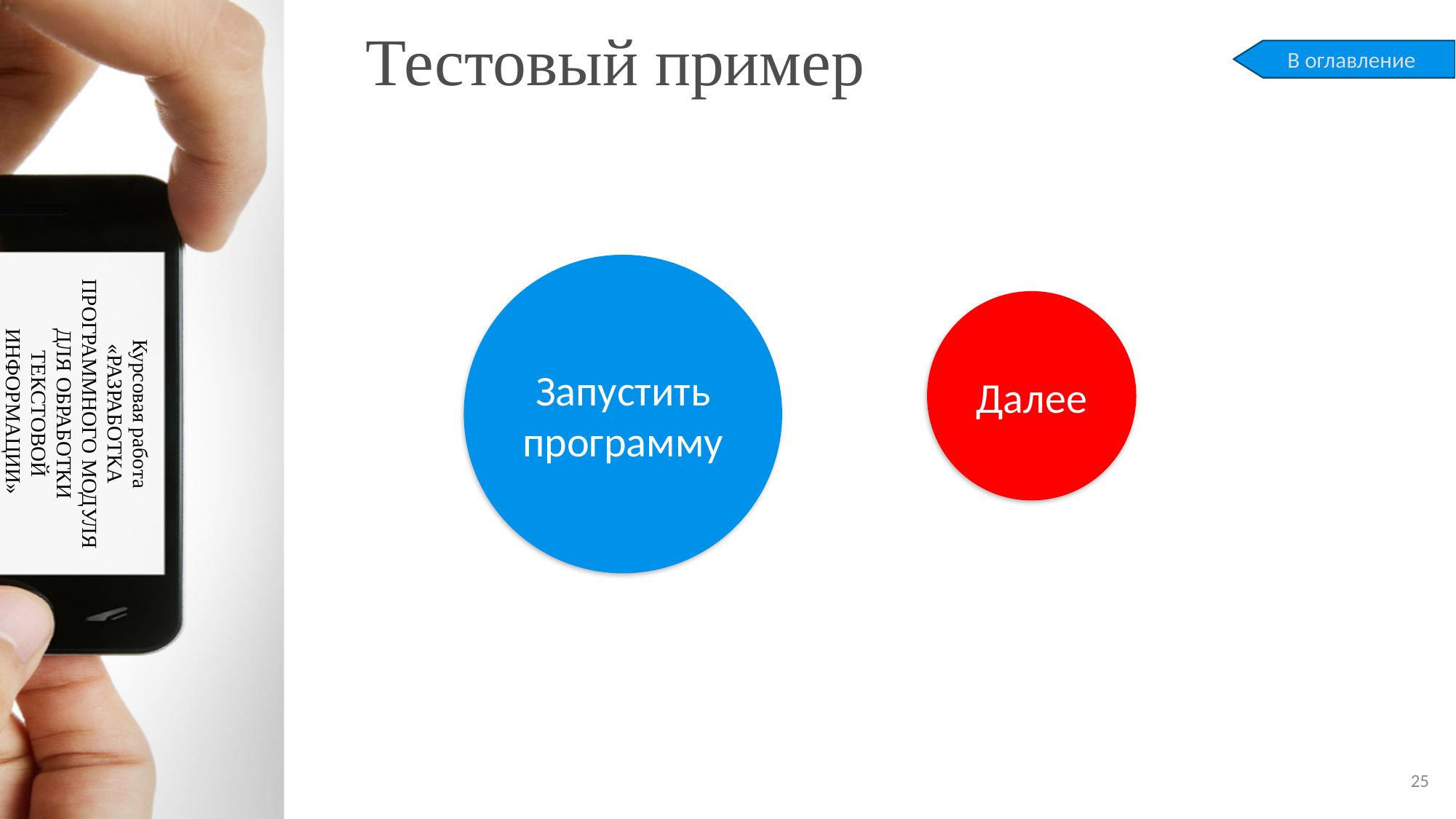

# Тестовый пример
В оглавление
Курсовая работа
«РАЗРАБОТКА ПРОГРАММНОГО МОДУЛЯ ДЛЯ ОБРАБОТКИ ТЕКСТОВОЙ ИНФОРМАЦИИ»
Запустить программу
Далее
25